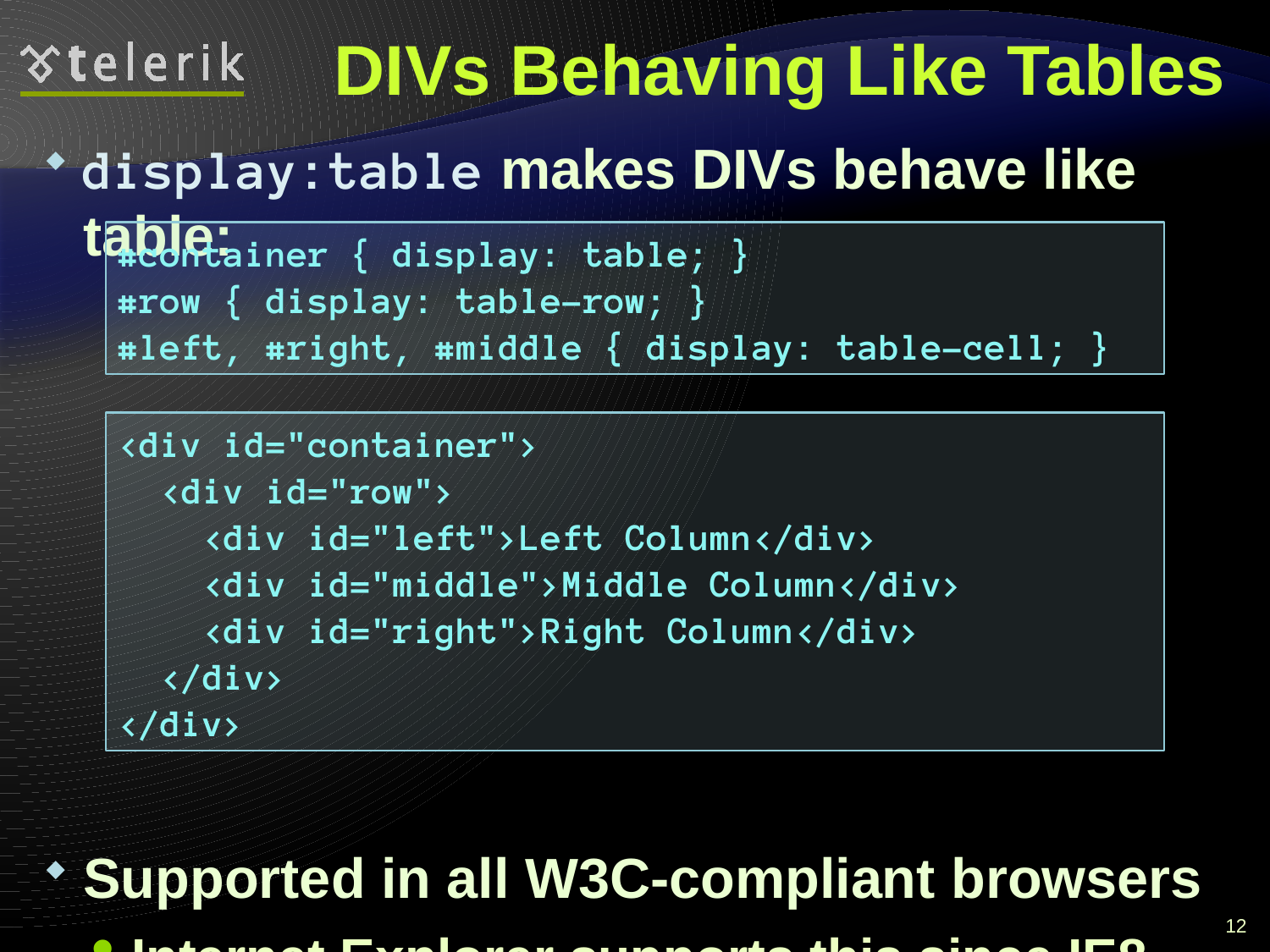

# DIVs Behaving Like Tables
display:table makes DIVs behave like table:

Supported in all W3C-compliant browsers
Internet Explorer supports this since IE8
#container { display: table; }
#row { display: table-row; }
#left, #right, #middle { display: table-cell; }
<div id="container">
  <div id="row">
    <div id="left">Left Column</div>
    <div id="middle">Middle Column</div>
    <div id="right">Right Column</div>
  </div>
</div>
12